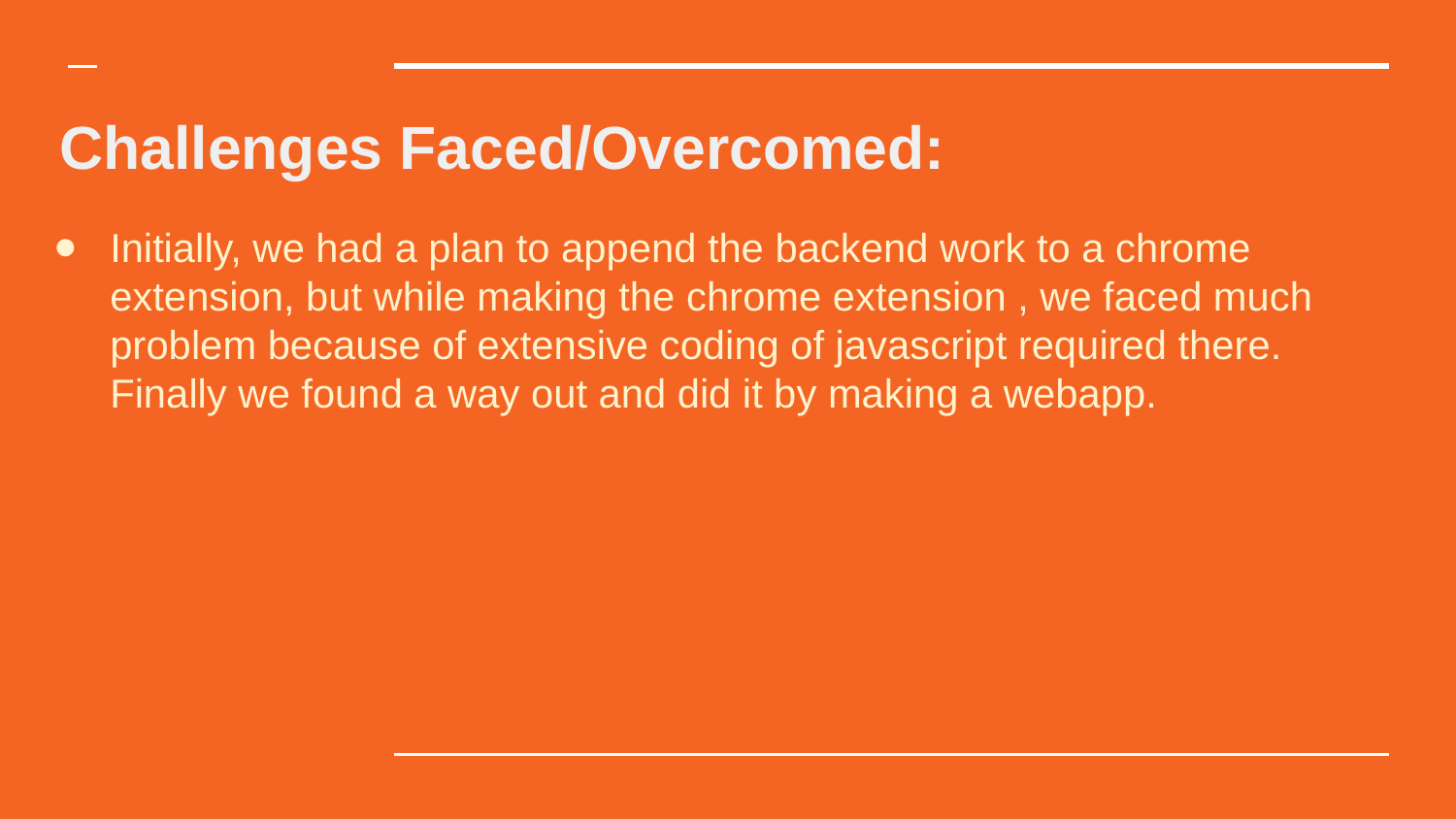

Challenges Faced/Overcomed:
Initially, we had a plan to append the backend work to a chrome extension, but while making the chrome extension , we faced much problem because of extensive coding of javascript required there. Finally we found a way out and did it by making a webapp.